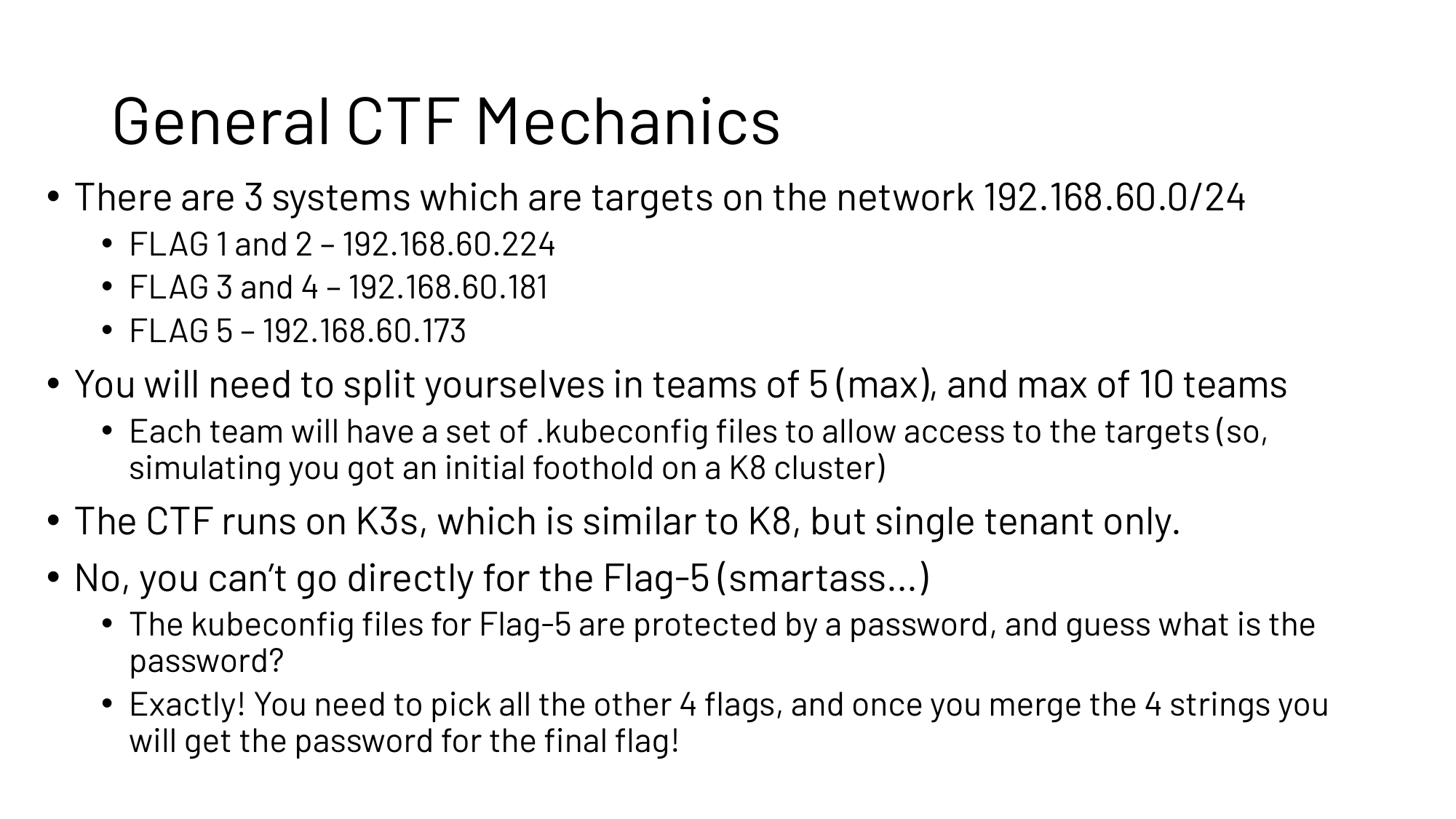

# General CTF Mechanics
There are 3 systems which are targets on the network 192.168.60.0/24
FLAG 1 and 2 – 192.168.60.224
FLAG 3 and 4 – 192.168.60.181
FLAG 5 – 192.168.60.173
You will need to split yourselves in teams of 5 (max), and max of 10 teams
Each team will have a set of .kubeconfig files to allow access to the targets (so, simulating you got an initial foothold on a K8 cluster)
The CTF runs on K3s, which is similar to K8, but single tenant only.
No, you can’t go directly for the Flag-5 (smartass…)
The kubeconfig files for Flag-5 are protected by a password, and guess what is the password?
Exactly! You need to pick all the other 4 flags, and once you merge the 4 strings you will get the password for the final flag!